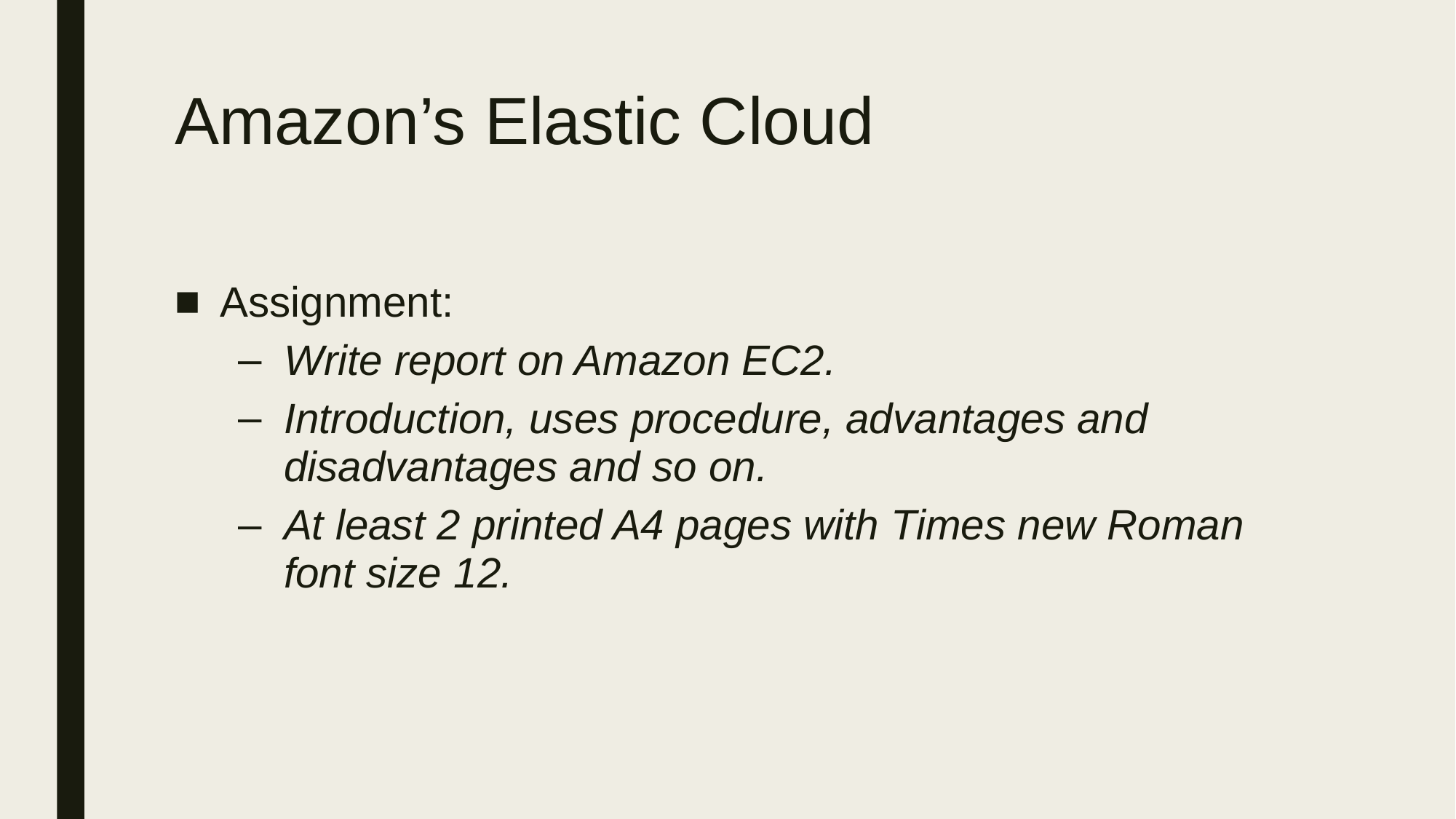

# Amazon’s Elastic Cloud
Assignment:
Write report on Amazon EC2.
Introduction, uses procedure, advantages and disadvantages and so on.
At least 2 printed A4 pages with Times new Roman font size 12.